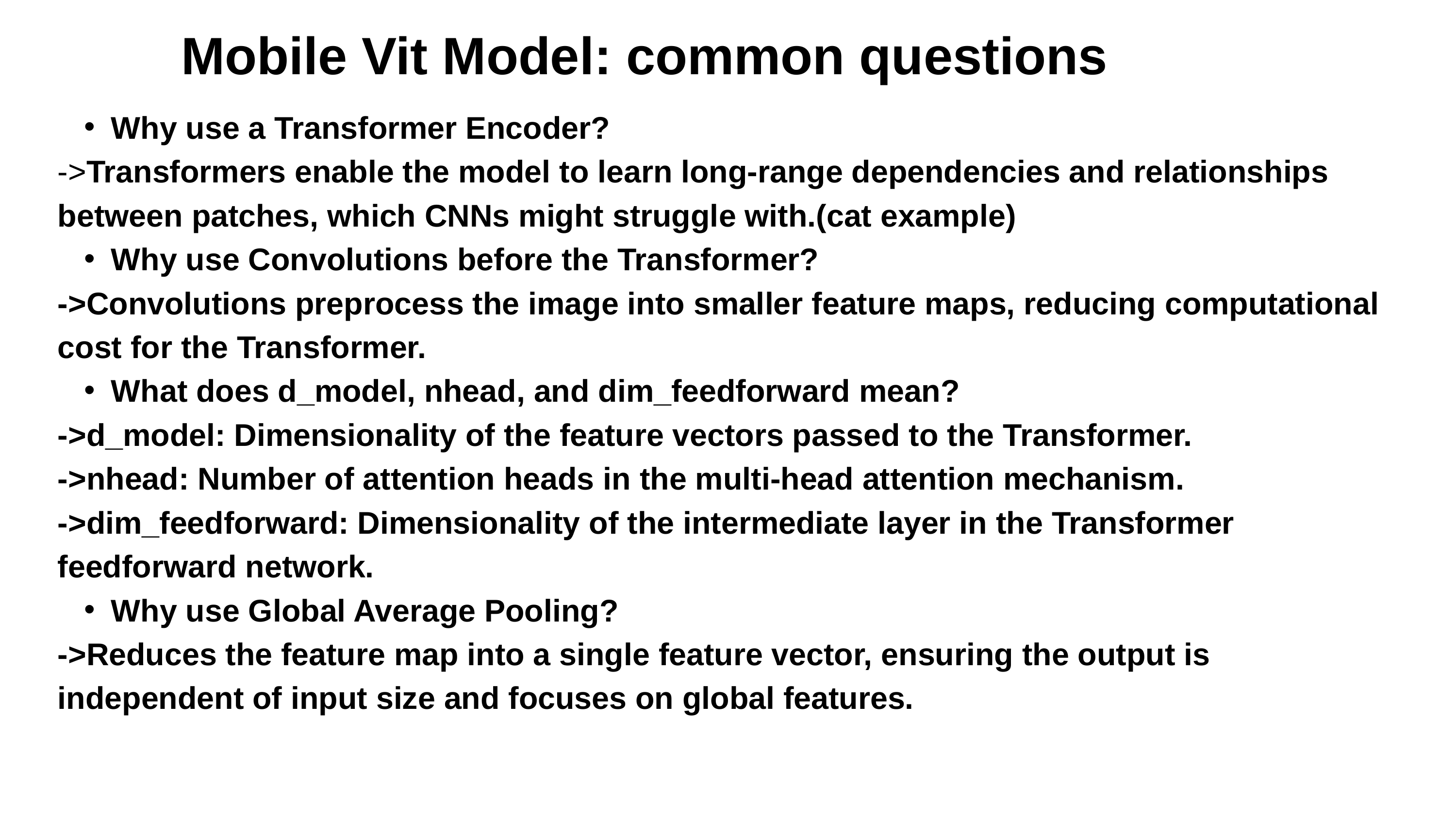

Mobile Vit Model: common questions
Why use a Transformer Encoder?
->Transformers enable the model to learn long-range dependencies and relationships between patches, which CNNs might struggle with.(cat example)
Why use Convolutions before the Transformer?
->Convolutions preprocess the image into smaller feature maps, reducing computational cost for the Transformer.
What does d_model, nhead, and dim_feedforward mean?
->d_model: Dimensionality of the feature vectors passed to the Transformer.
->nhead: Number of attention heads in the multi-head attention mechanism.
->dim_feedforward: Dimensionality of the intermediate layer in the Transformer feedforward network.
Why use Global Average Pooling?
->Reduces the feature map into a single feature vector, ensuring the output is independent of input size and focuses on global features.